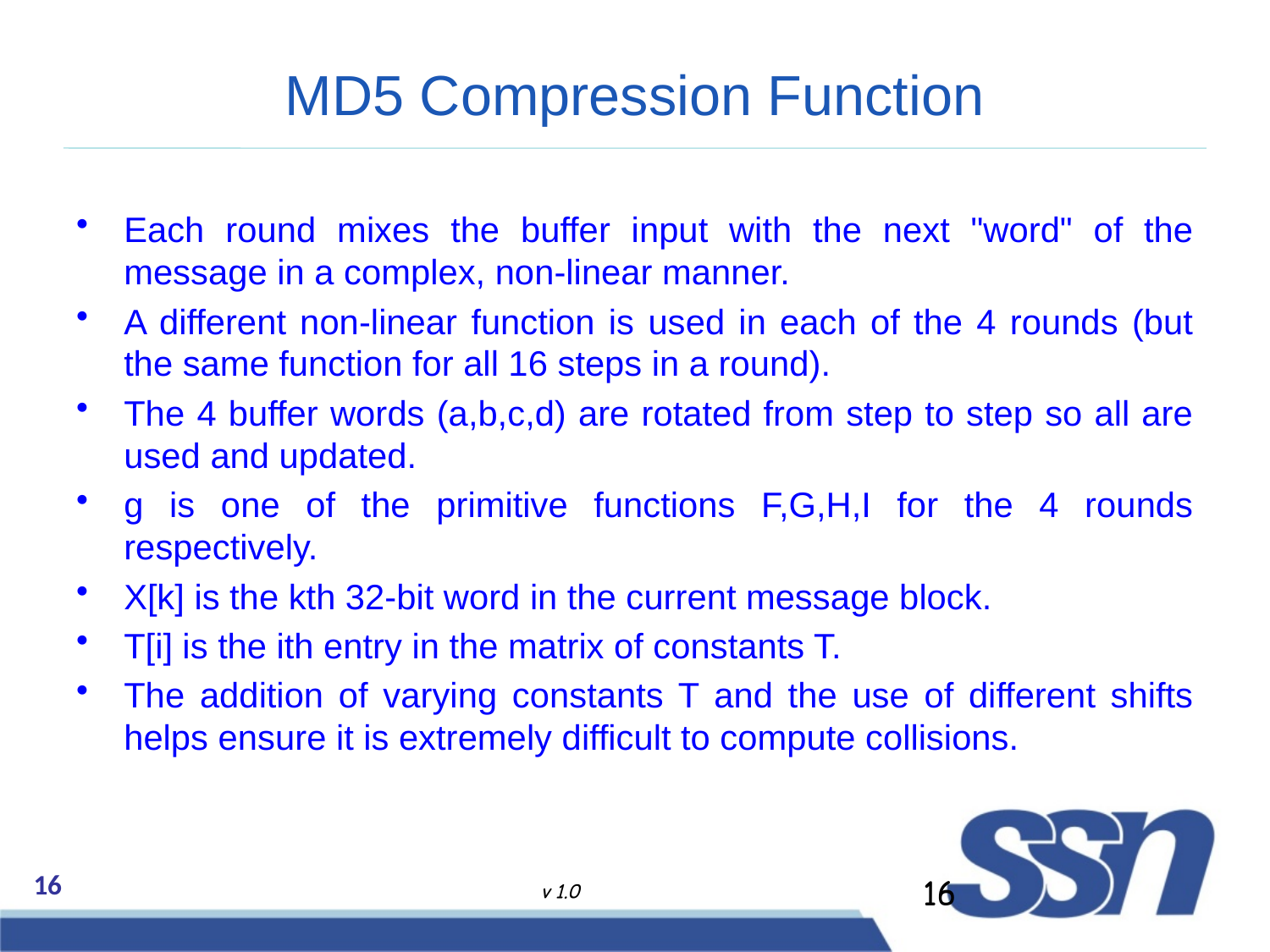

# MD5 Compression Function
Each round mixes the buffer input with the next "word" of the message in a complex, non-linear manner.
A different non-linear function is used in each of the 4 rounds (but the same function for all 16 steps in a round).
The 4 buffer words (a,b,c,d) are rotated from step to step so all are used and updated.
g is one of the primitive functions F,G,H,I for the 4 rounds respectively.
X[k] is the kth 32-bit word in the current message block.
T[i] is the ith entry in the matrix of constants T.
The addition of varying constants T and the use of different shifts helps ensure it is extremely difficult to compute collisions.

16